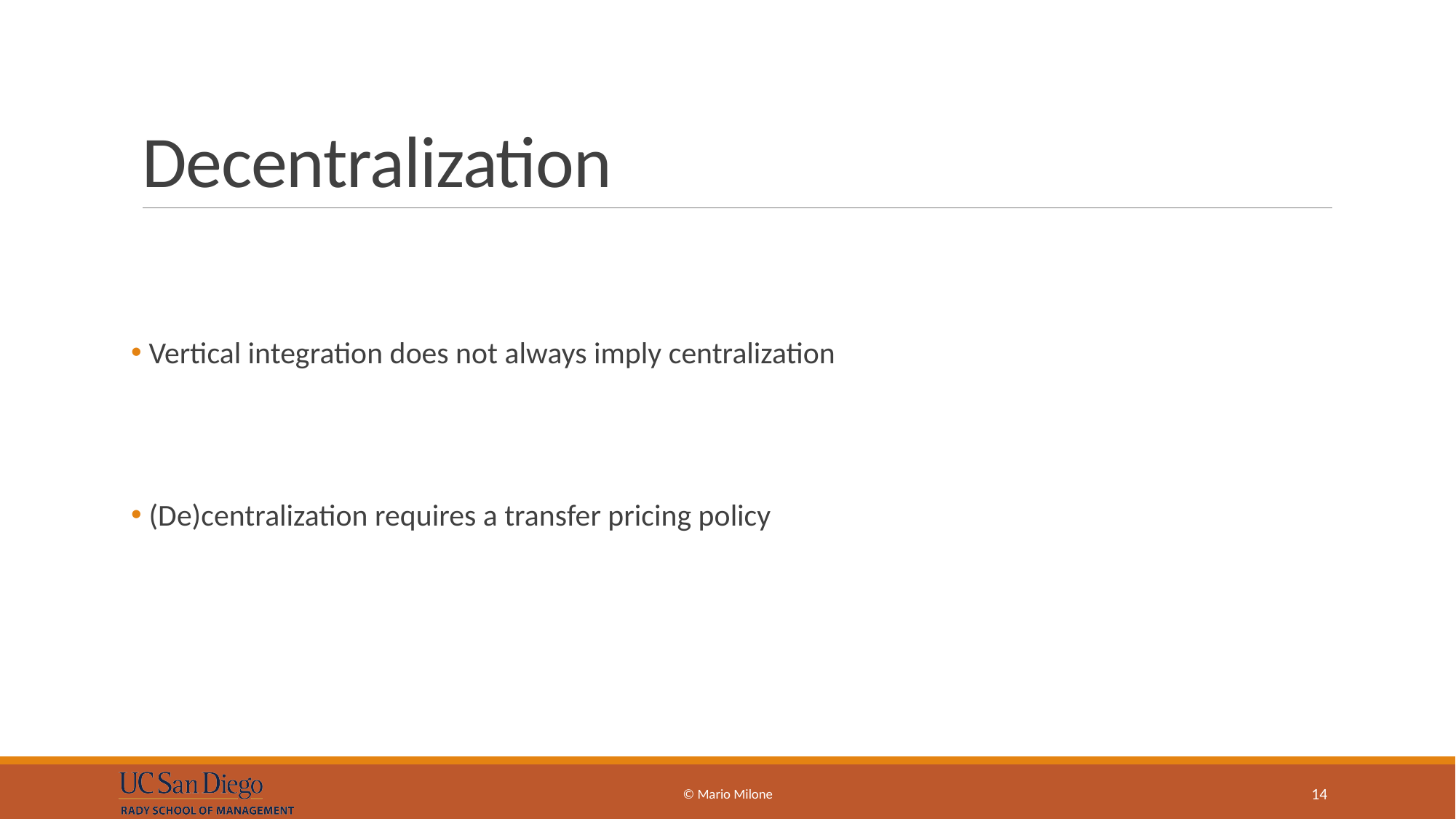

# Decentralization

 Vertical integration does not always imply centralization

 (De)centralization requires a transfer pricing policy
© Mario Milone
14